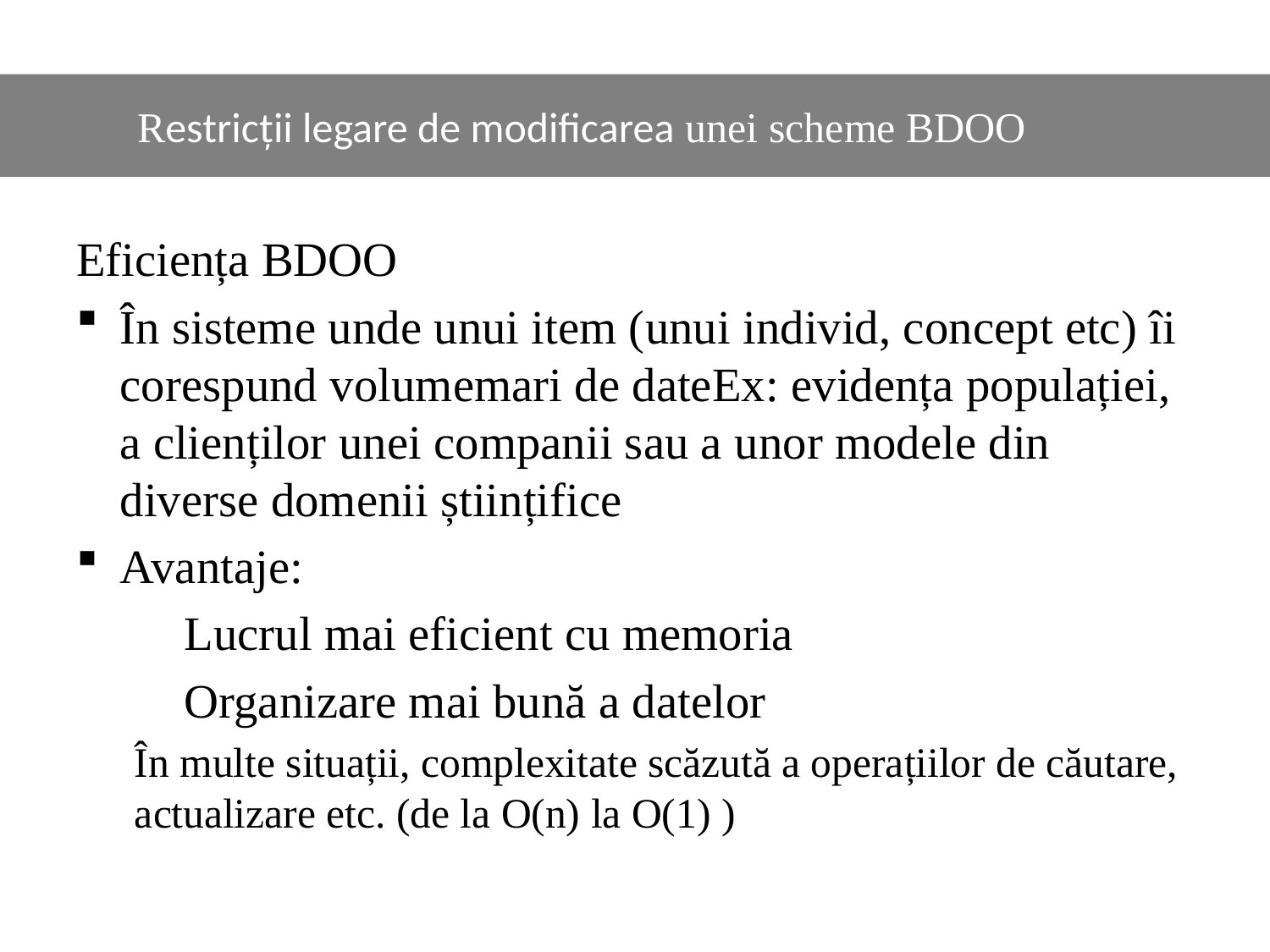

#
	Restricții legare de modificarea unei scheme BDOO
Eficiența BDOO
În sisteme unde unui item (unui individ, concept etc) îi corespund volumemari de dateEx: evidența populației, a clienților unei companii sau a unor modele din diverse domenii științifice
Avantaje:
	Lucrul mai eficient cu memoria
	Organizare mai bună a datelor
	În multe situații, complexitate scăzută a operațiilor de căutare, actualizare etc. (de la O(n) la O(1) )